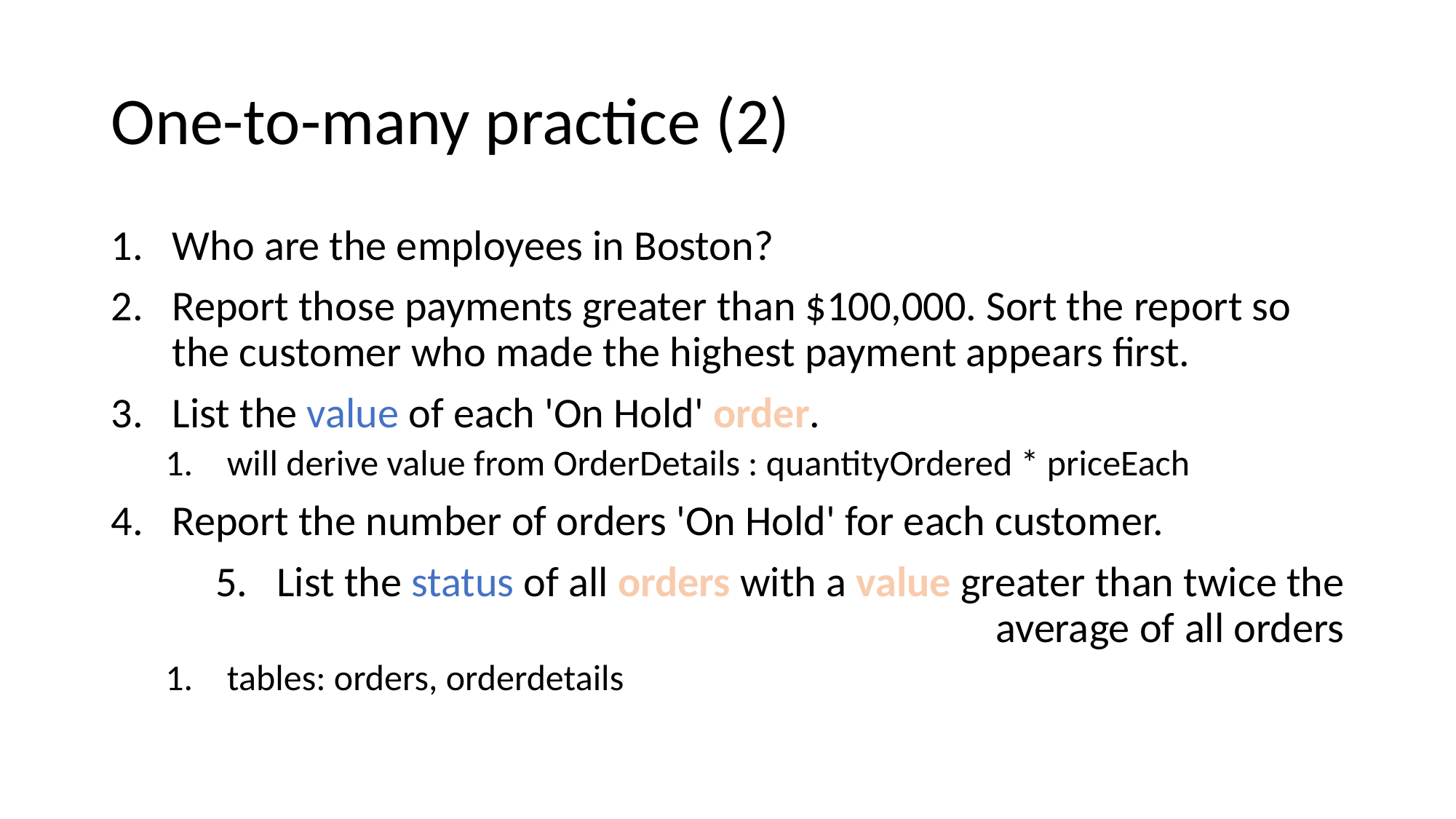

# One-to-many practice (2)
Who are the employees in Boston?
Report those payments greater than $100,000. Sort the report so the customer who made the highest payment appears first.
List the value of each 'On Hold' order.
will derive value from OrderDetails : quantityOrdered * priceEach
Report the number of orders 'On Hold' for each customer.
List the status of all orders with a value greater than twice the average of all orders
tables: orders, orderdetails